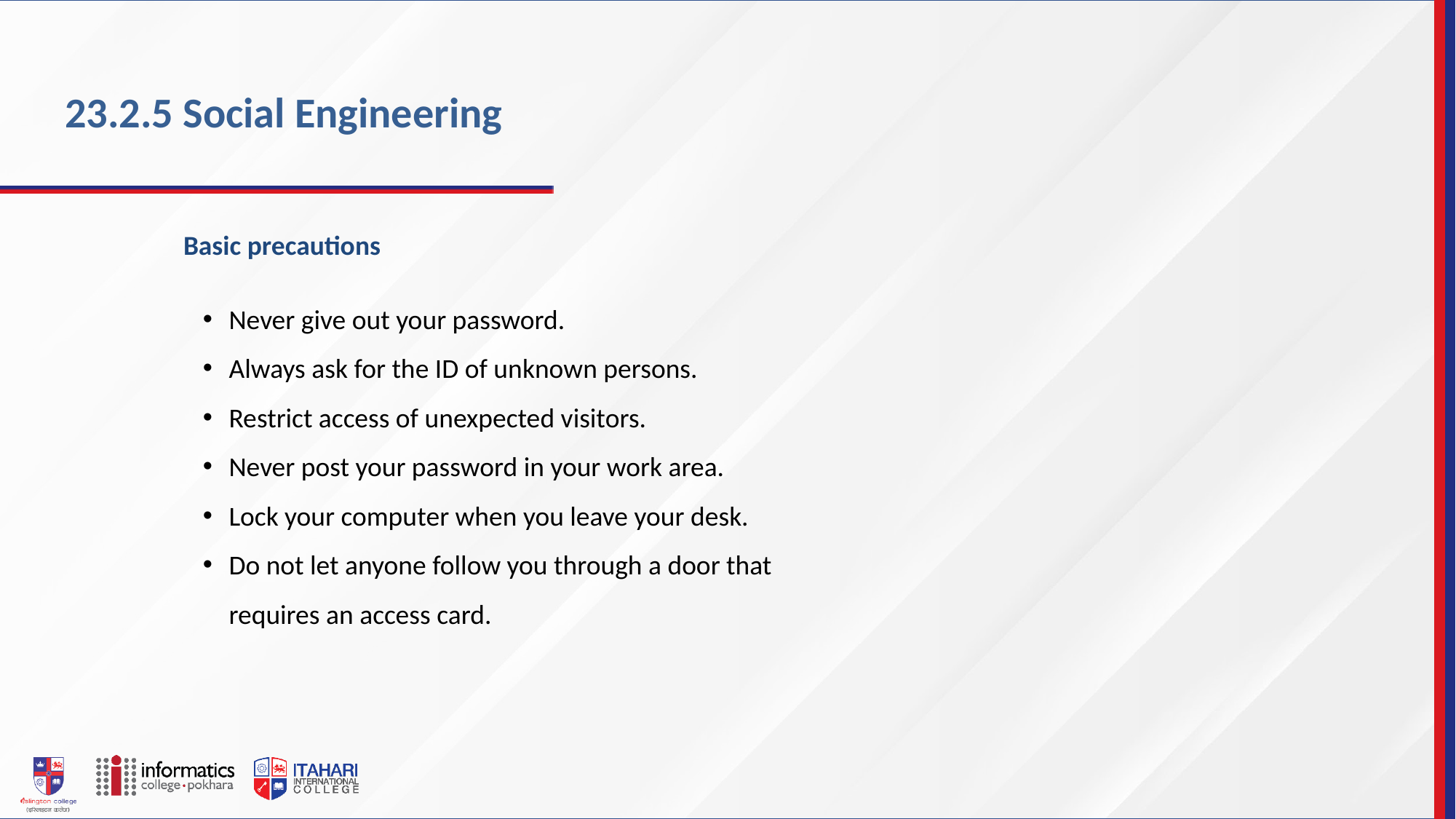

23.2.5 Social Engineering
Basic precautions

Never give out your password.
Always ask for the ID of unknown persons.
Restrict access of unexpected visitors.
Never post your password in your work area.
Lock your computer when you leave your desk.
Do not let anyone follow you through a door that  requires an access card.